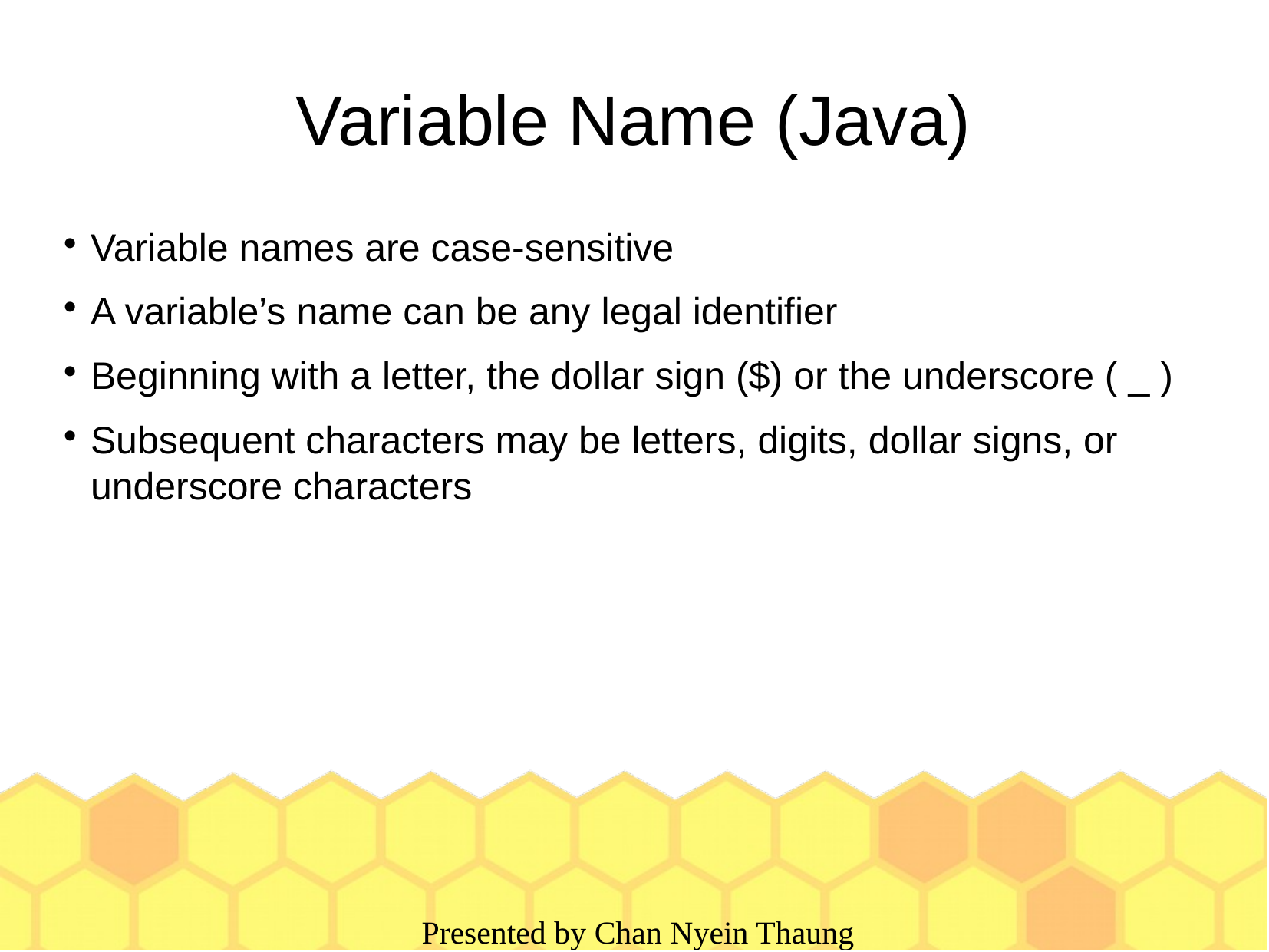

Variable Name (Java)
Variable names are case-sensitive
A variable’s name can be any legal identifier
Beginning with a letter, the dollar sign ($) or the underscore ( _ )
Subsequent characters may be letters, digits, dollar signs, or underscore characters

 Presented by Chan Nyein Thaung